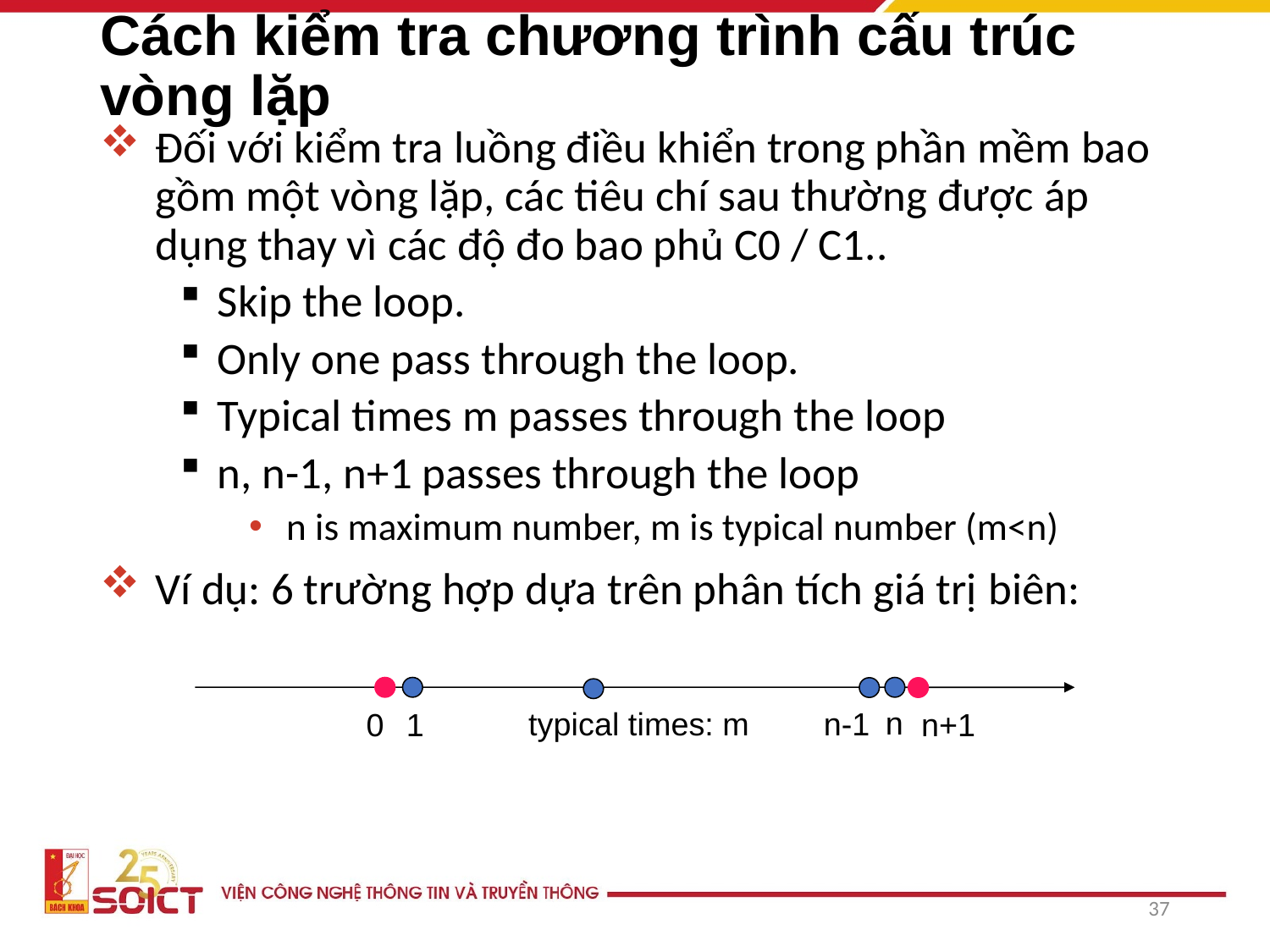

# Cách kiểm tra chương trình cấu trúc vòng lặp
Đối với kiểm tra luồng điều khiển trong phần mềm bao gồm một vòng lặp, các tiêu chí sau thường được áp dụng thay vì các độ đo bao phủ C0 / C1..
Skip the loop.
Only one pass through the loop.
Typical times m passes through the loop
n, n-1, n+1 passes through the loop
n is maximum number, m is typical number (m<n)
Ví dụ: 6 trường hợp dựa trên phân tích giá trị biên:

n
typical times: m
n-1
n+1
0
1
37